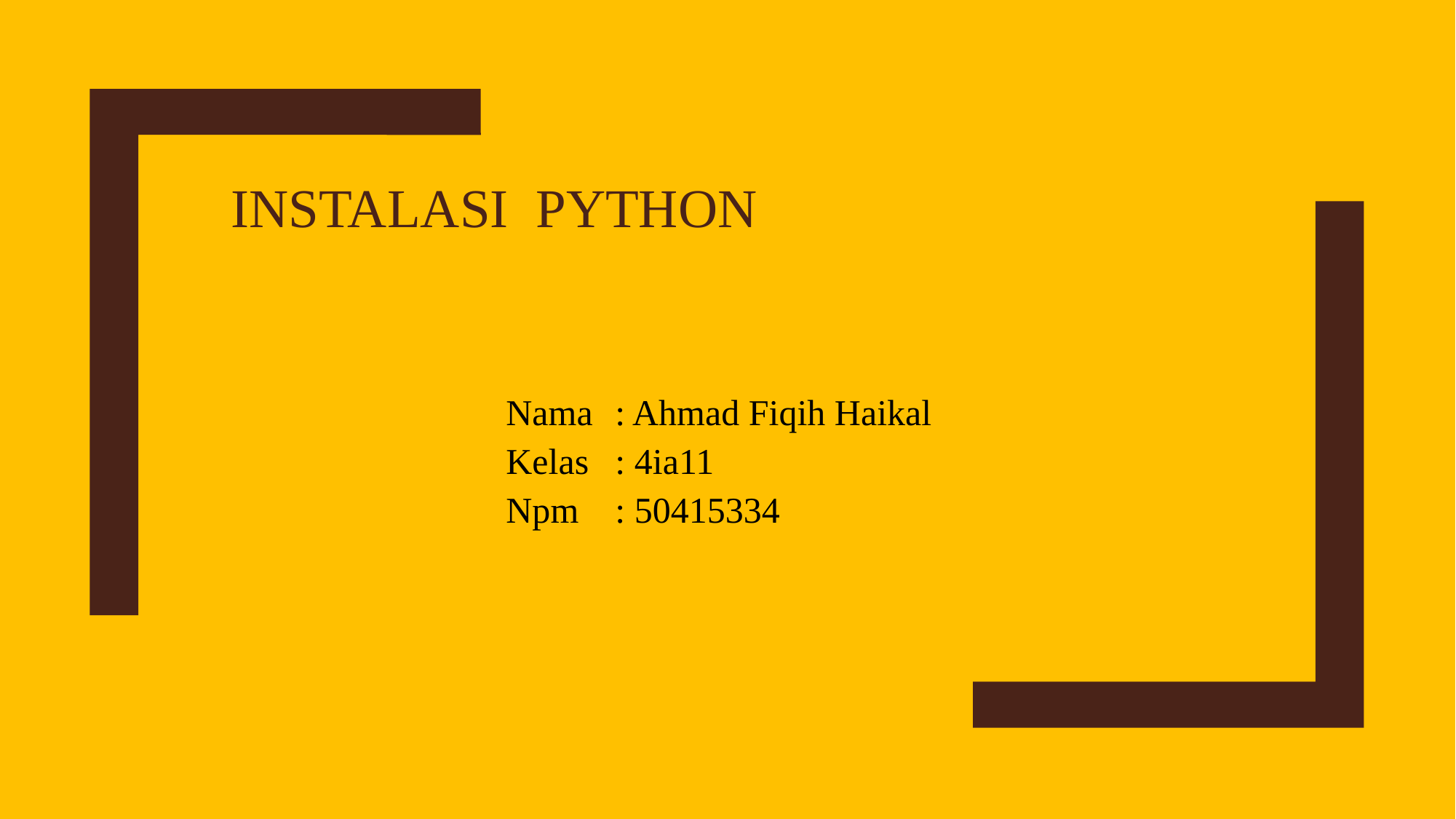

# Instalasi  Python
Nama	: Ahmad Fiqih Haikal
Kelas	: 4ia11
Npm	: 50415334